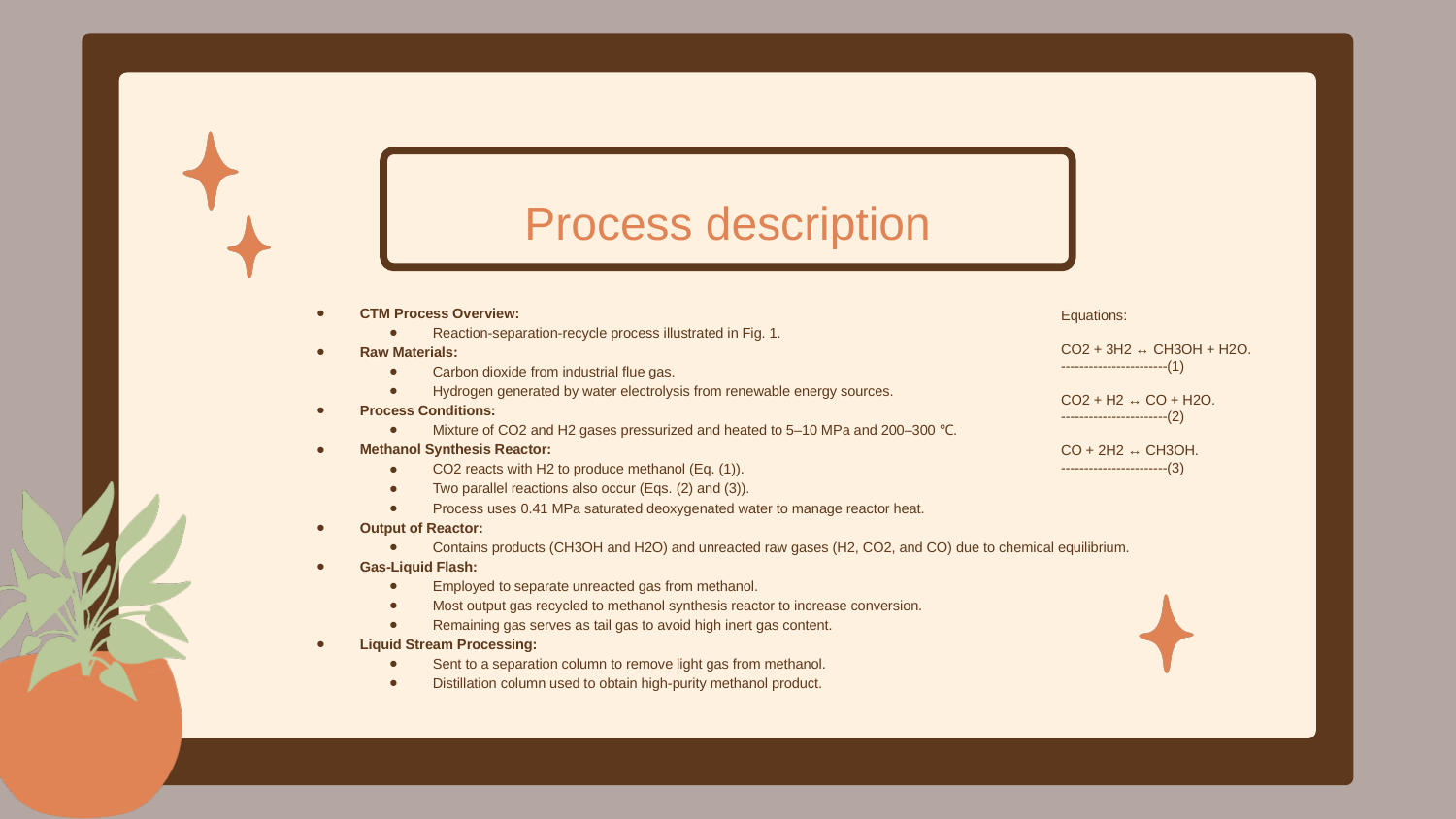

Process description

CTM Process Overview:
Reaction-separation-recycle process illustrated in Fig. 1.
Raw Materials:
Carbon dioxide from industrial flue gas.
Hydrogen generated by water electrolysis from renewable energy sources.
Process Conditions:
Mixture of CO2 and H2 gases pressurized and heated to 5–10 MPa and 200–300 ℃.
Methanol Synthesis Reactor:
CO2 reacts with H2 to produce methanol (Eq. (1)).
Two parallel reactions also occur (Eqs. (2) and (3)).
Process uses 0.41 MPa saturated deoxygenated water to manage reactor heat.
Output of Reactor:
Contains products (CH3OH and H2O) and unreacted raw gases (H2, CO2, and CO) due to chemical equilibrium.
Gas-Liquid Flash:
Employed to separate unreacted gas from methanol.
Most output gas recycled to methanol synthesis reactor to increase conversion.
Remaining gas serves as tail gas to avoid high inert gas content.
Liquid Stream Processing:
Sent to a separation column to remove light gas from methanol.
Distillation column used to obtain high-purity methanol product.

Equations:

CO2 + 3H2 ↔ CH3OH + H2O.    -----------------------(1)

CO2 + H2 ↔ CO + H2O.         -----------------------(2)

CO + 2H2 ↔ CH3OH.              -----------------------(3)